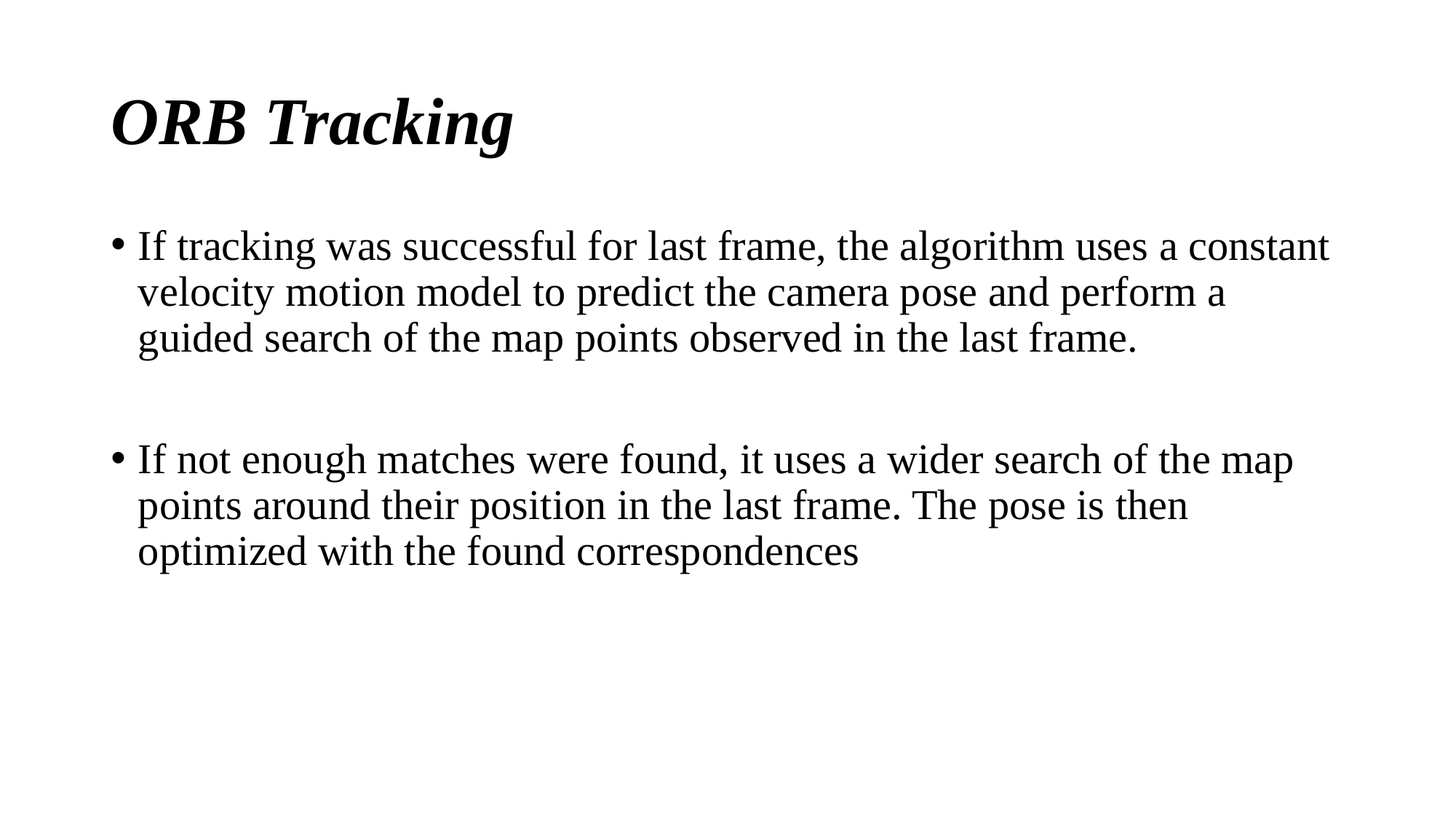

# ORB Tracking
If tracking was successful for last frame, the algorithm uses a constant velocity motion model to predict the camera pose and perform a guided search of the map points observed in the last frame.

If not enough matches were found, it uses a wider search of the map points around their position in the last frame. The pose is then optimized with the found correspondences